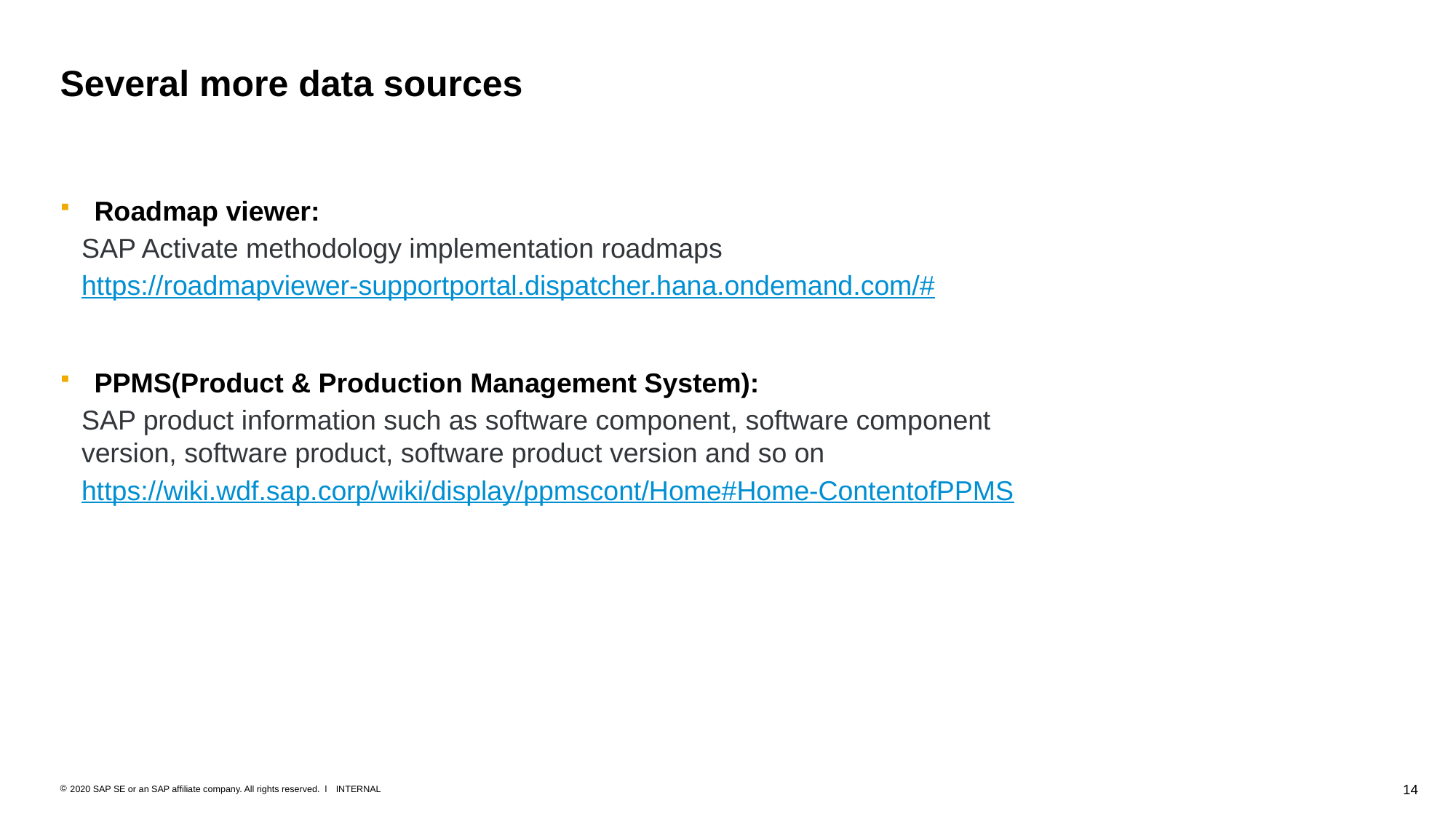

# Several more data sources
Roadmap viewer:
SAP Activate methodology implementation roadmaps
https://roadmapviewer-supportportal.dispatcher.hana.ondemand.com/#

PPMS(Product & Production Management System):
SAP product information such as software component, software component version, software product, software product version and so on
https://wiki.wdf.sap.corp/wiki/display/ppmscont/Home#Home-ContentofPPMS